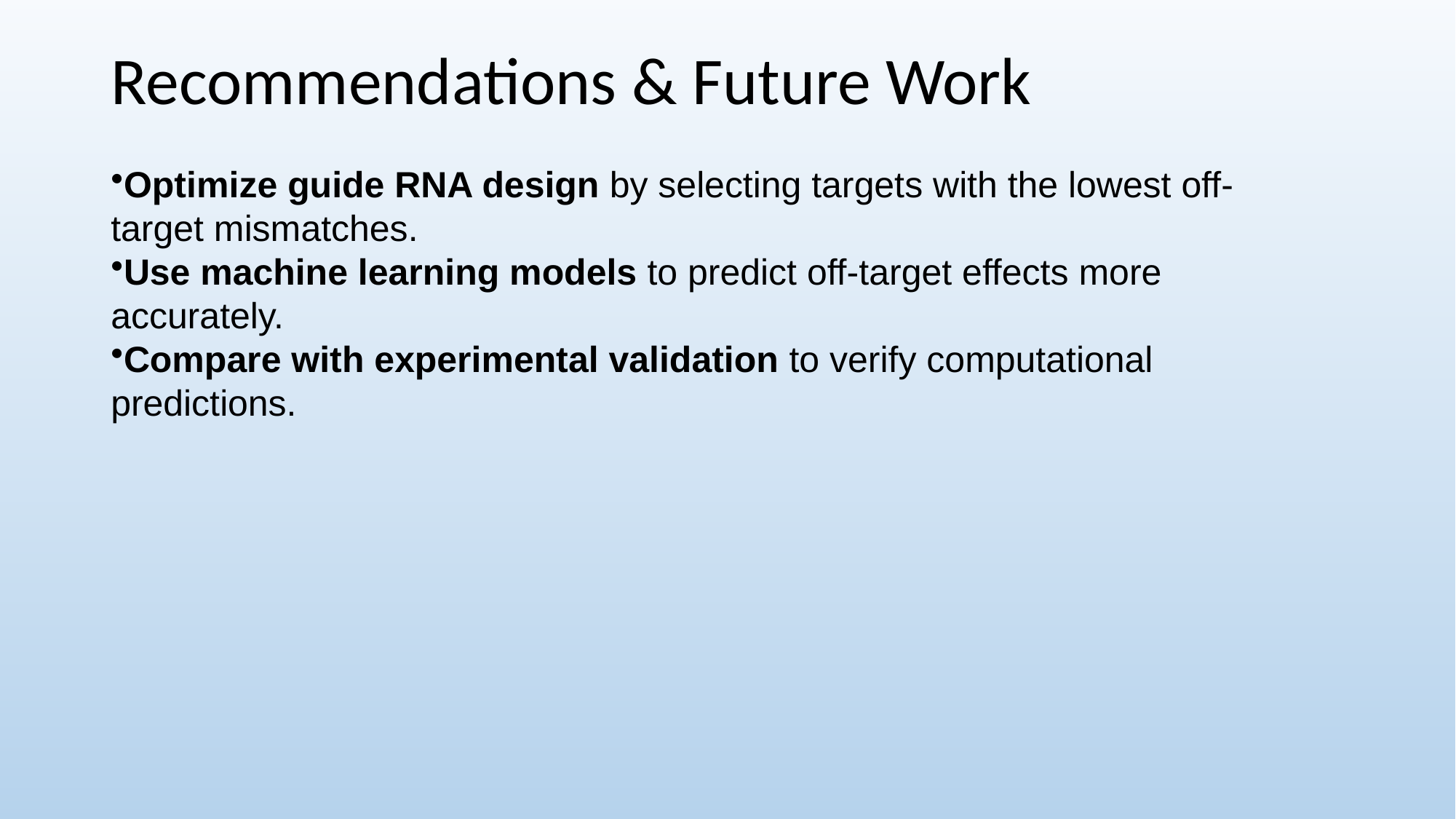

# Recommendations & Future Work
Optimize guide RNA design by selecting targets with the lowest off-target mismatches.
Use machine learning models to predict off-target effects more accurately.
Compare with experimental validation to verify computational predictions.